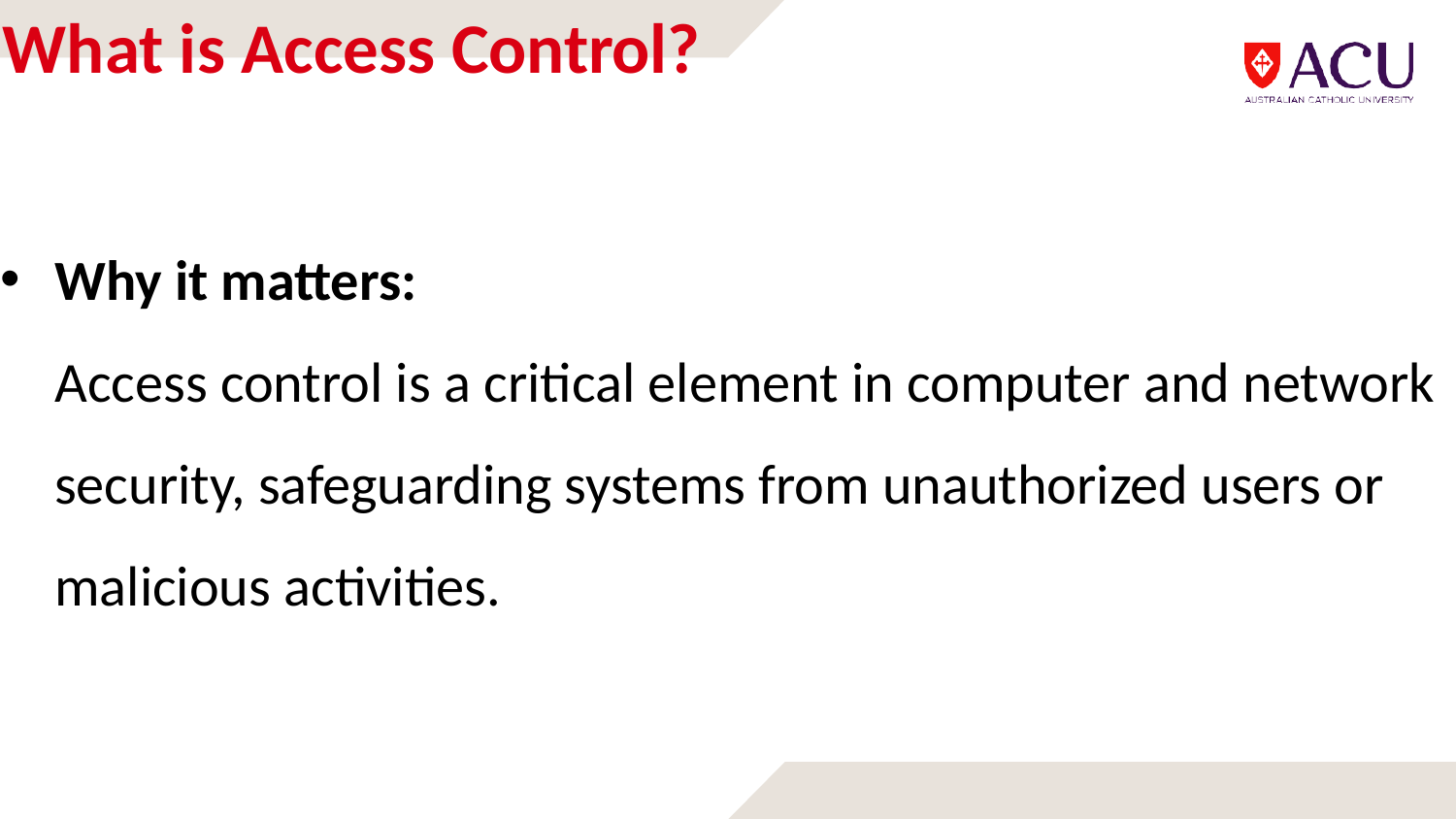

# What is Access Control?
Why it matters:
Access control is a critical element in computer and network security, safeguarding systems from unauthorized users or malicious activities.